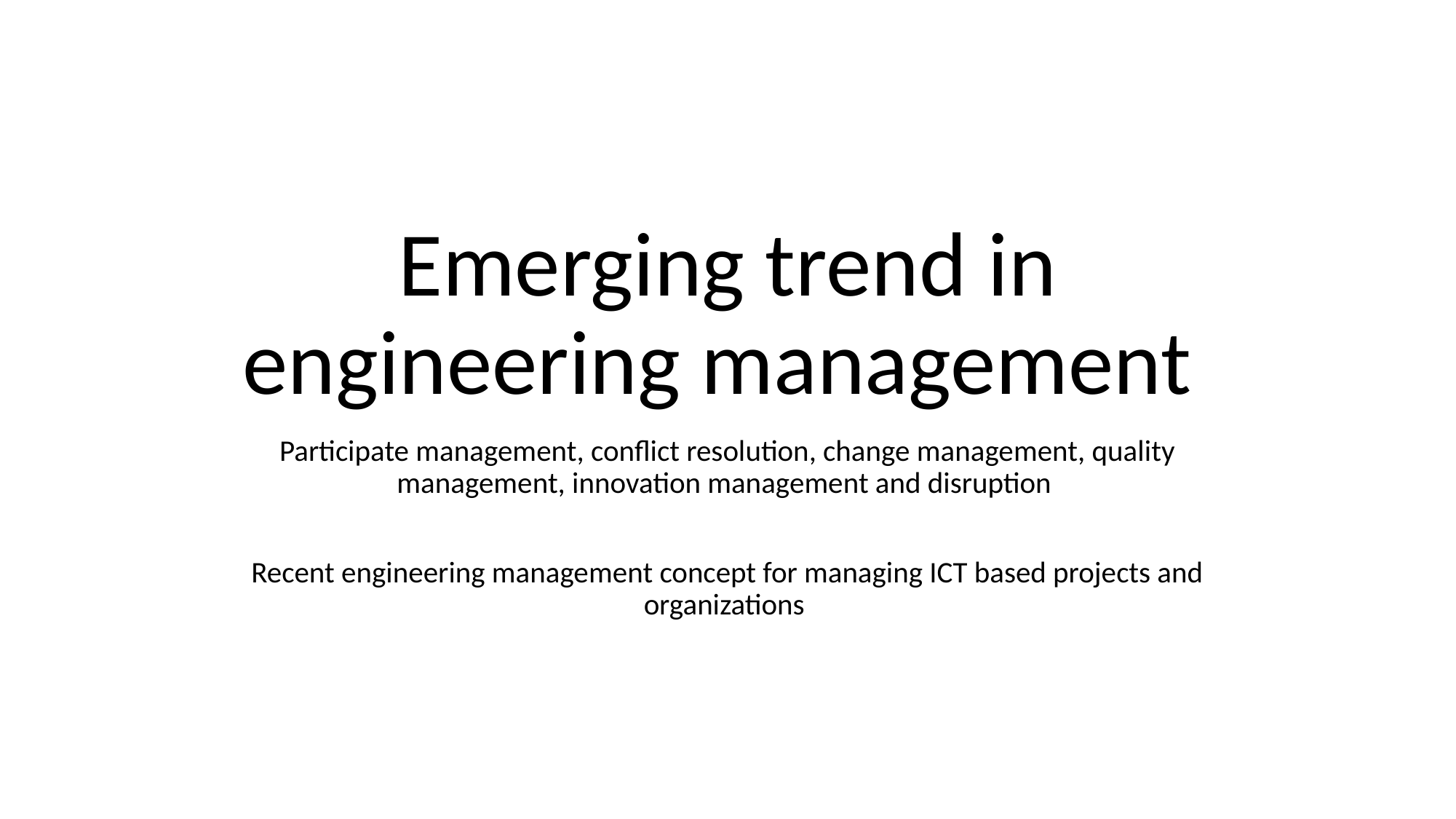

# Emerging trend in engineering management
Participate management, conflict resolution, change management, quality management, innovation management and disruption

Recent engineering management concept for managing ICT based projects and organizations